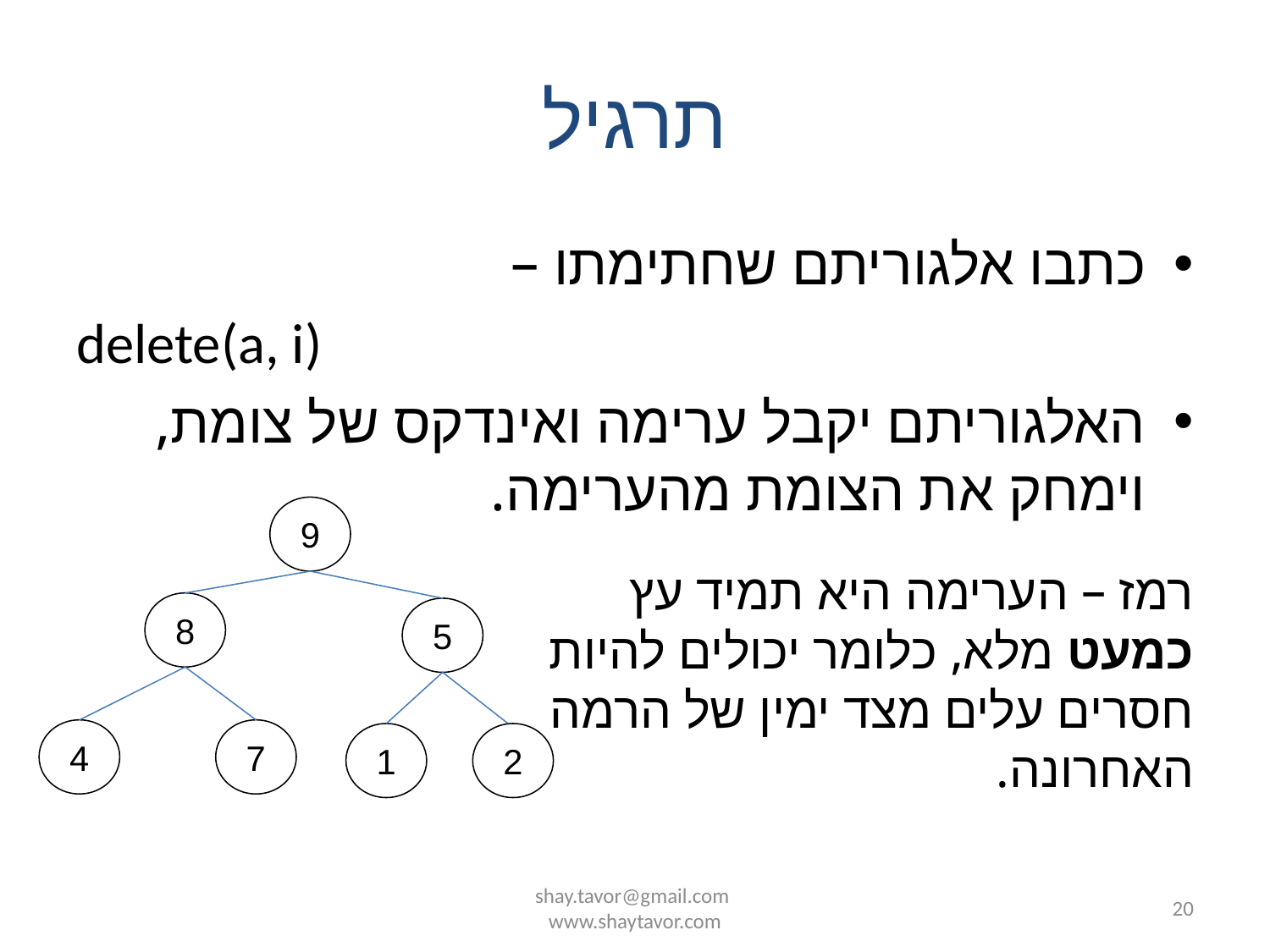

# תרגיל
כתבו אלגוריתם שחתימתו –
delete(a, i)
האלגוריתם יקבל ערימה ואינדקס של צומת, וימחק את הצומת מהערימה.
9
רמז – הערימה היא תמיד עץ כמעט מלא, כלומר יכולים להיות חסרים עלים מצד ימין של הרמה האחרונה.
8
5
4
7
1
2
shay.tavor@gmail.com
www.shaytavor.com
20